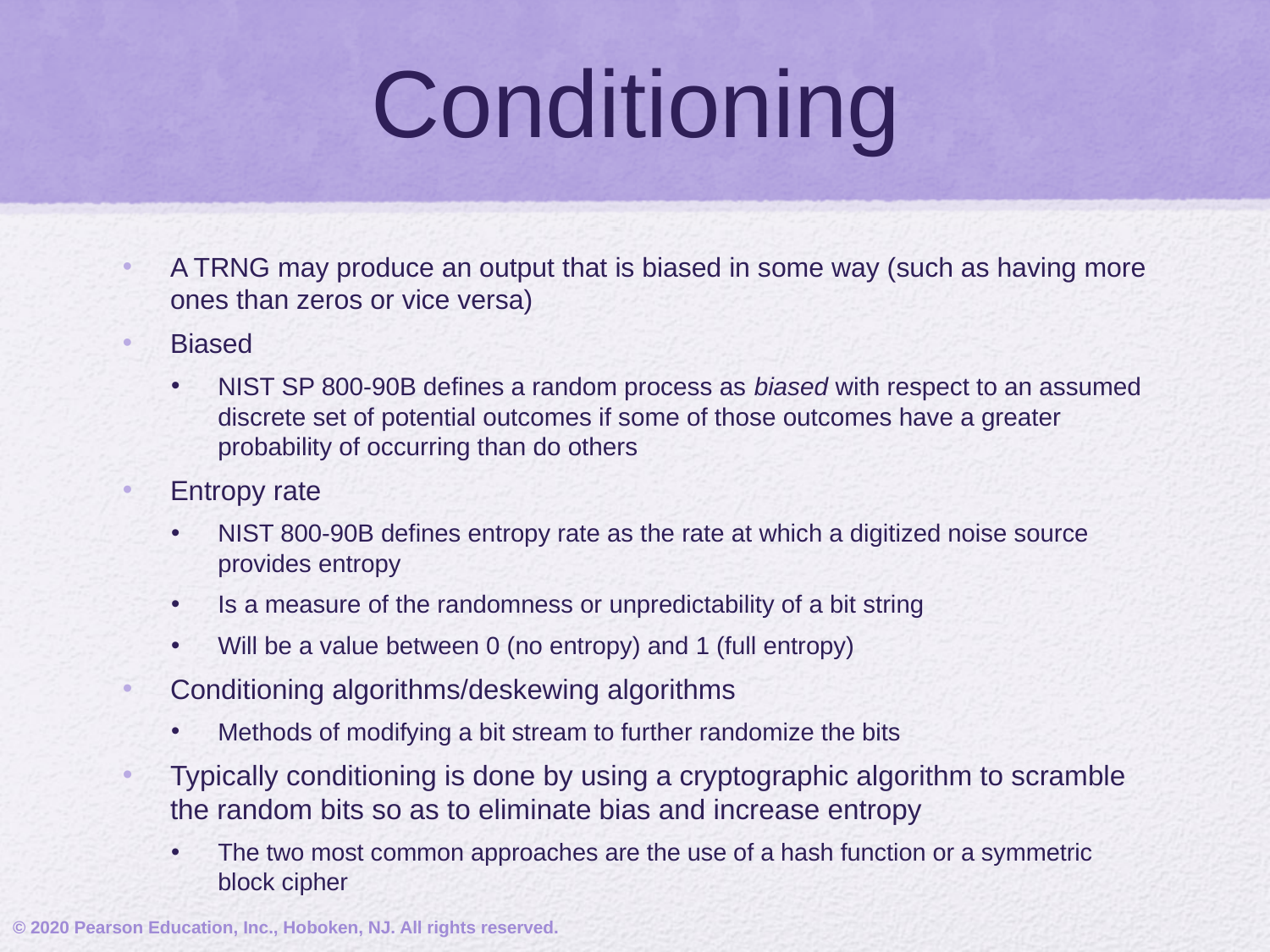

# Conditioning
A TRNG may produce an output that is biased in some way (such as having more ones than zeros or vice versa)
Biased
NIST SP 800-90B defines a random process as biased with respect to an assumed discrete set of potential outcomes if some of those outcomes have a greater probability of occurring than do others
Entropy rate
NIST 800-90B defines entropy rate as the rate at which a digitized noise source provides entropy
Is a measure of the randomness or unpredictability of a bit string
Will be a value between 0 (no entropy) and 1 (full entropy)
Conditioning algorithms/deskewing algorithms
Methods of modifying a bit stream to further randomize the bits
Typically conditioning is done by using a cryptographic algorithm to scramble the random bits so as to eliminate bias and increase entropy
The two most common approaches are the use of a hash function or a symmetric block cipher

© 2020 Pearson Education, Inc., Hoboken, NJ. All rights reserved.